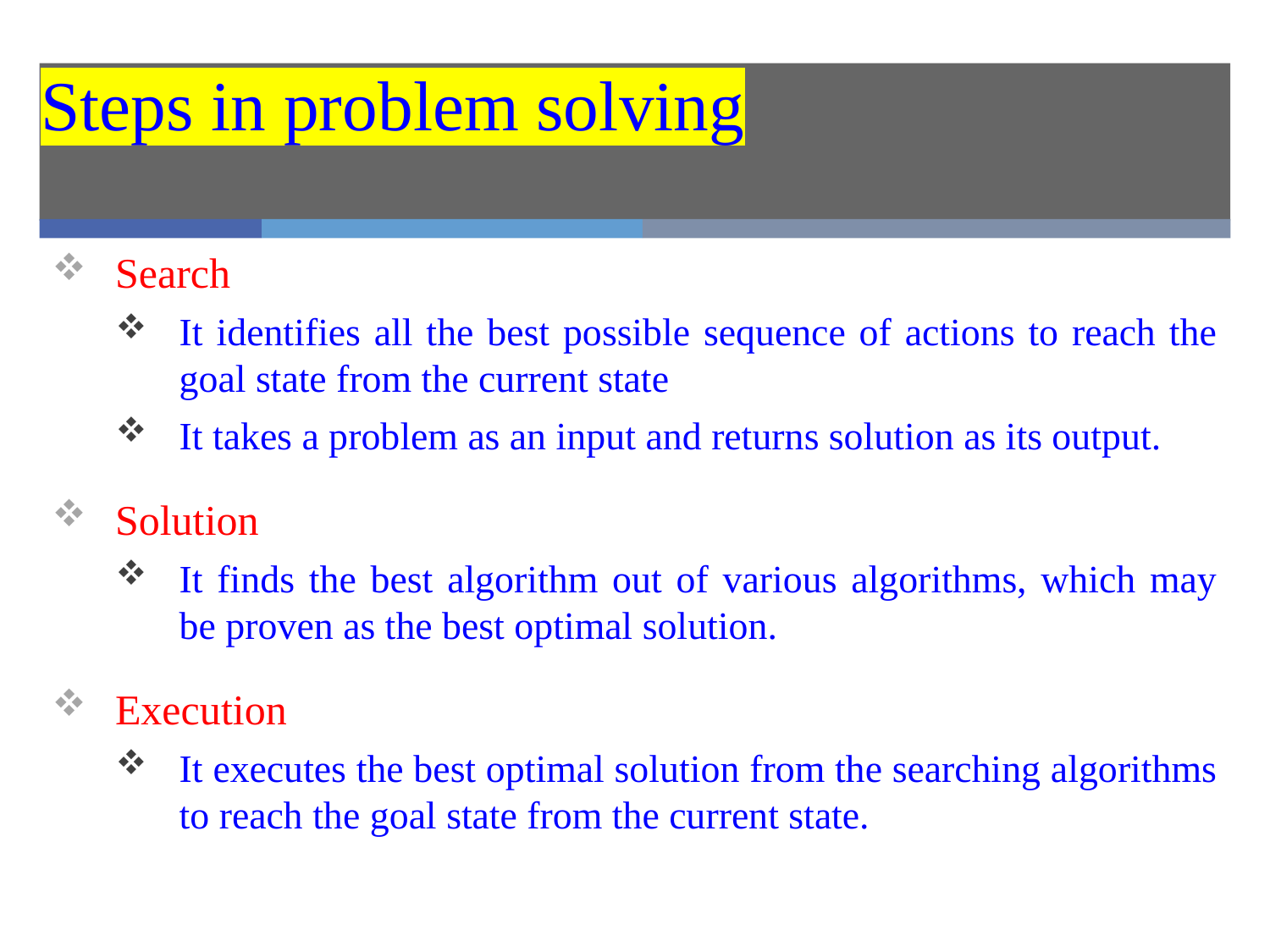

Steps in problem solving
Search
It identifies all the best possible sequence of actions to reach the goal state from the current state
It takes a problem as an input and returns solution as its output.
Solution
It finds the best algorithm out of various algorithms, which may be proven as the best optimal solution.
Execution
It executes the best optimal solution from the searching algorithms to reach the goal state from the current state.